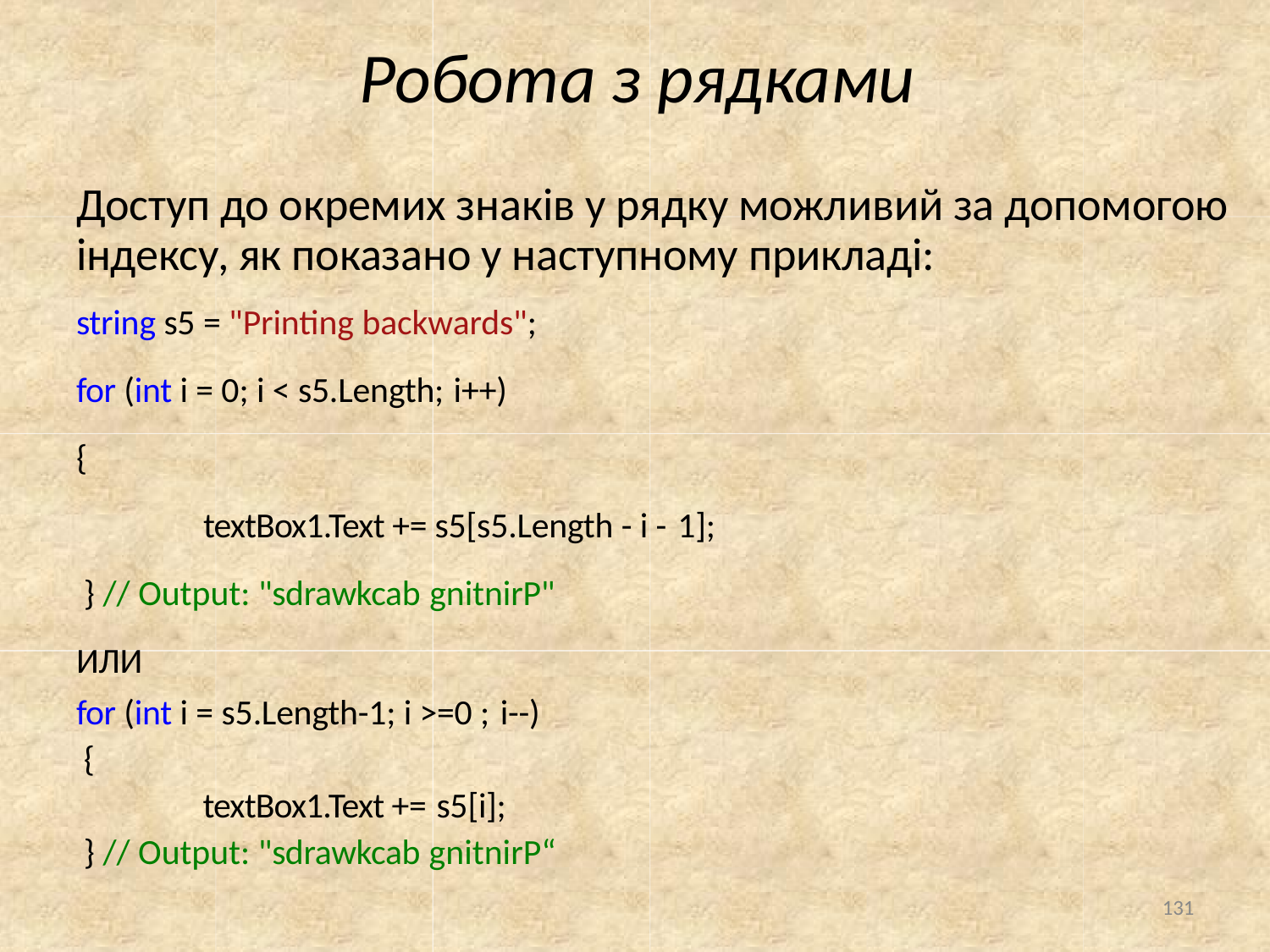

# Робота з рядками
Доступ до окремих знаків у рядку можливий за допомогою індексу, як показано у наступному прикладі:
string s5 = "Printing backwards";
for (int i = 0; i < s5.Length; i++)
{
textBox1.Text += s5[s5.Length - i - 1];
} // Output: "sdrawkcab gnitnirP"
ИЛИ
for (int i = s5.Length-1; i >=0 ; i--)
{
textBox1.Text += s5[i];
} // Output: "sdrawkcab gnitnirP“
131